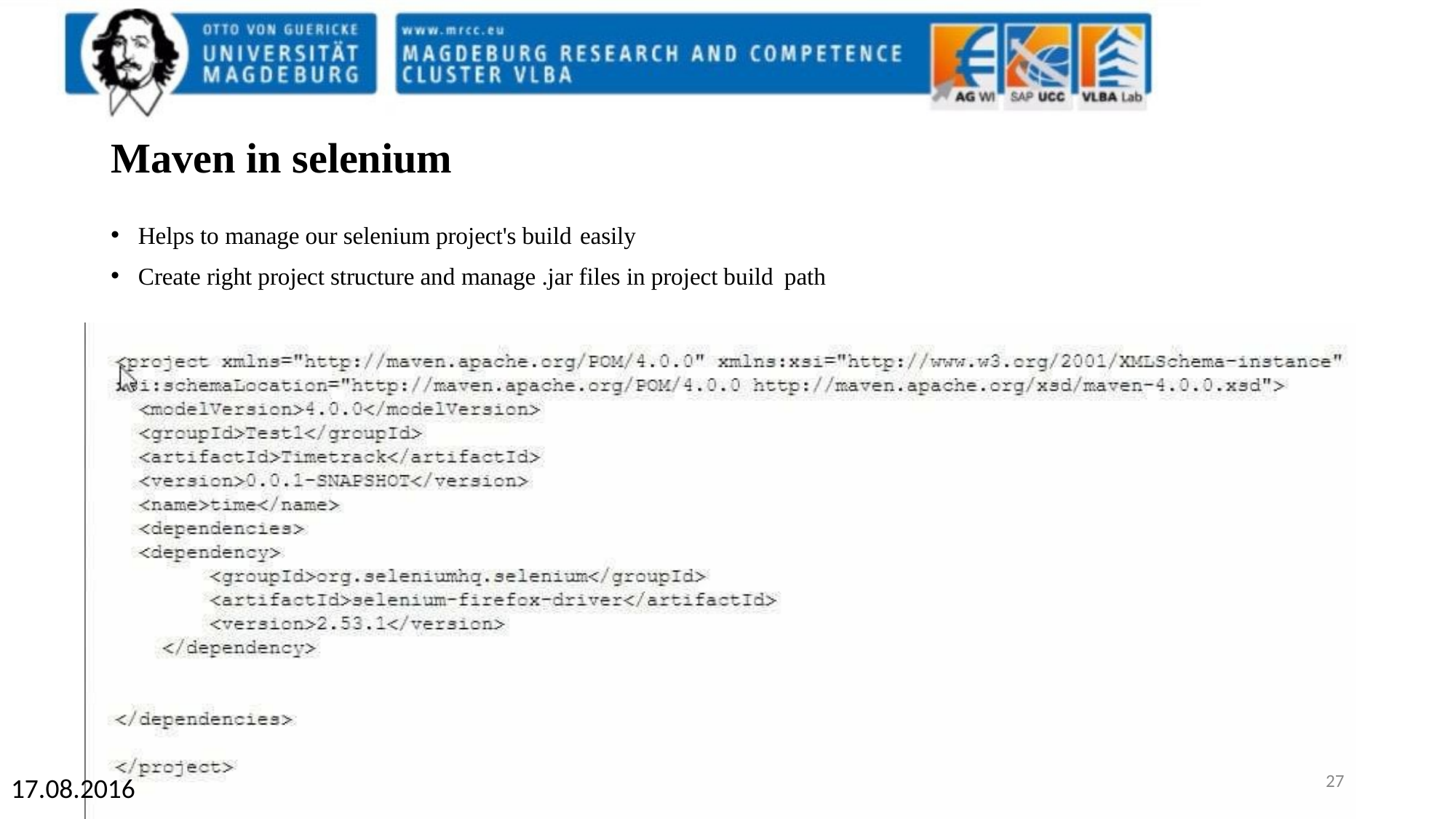

Maven in selenium
Helps to manage our selenium project's build easily
Create right project structure and manage .jar files in project build path

27
17.08.2016